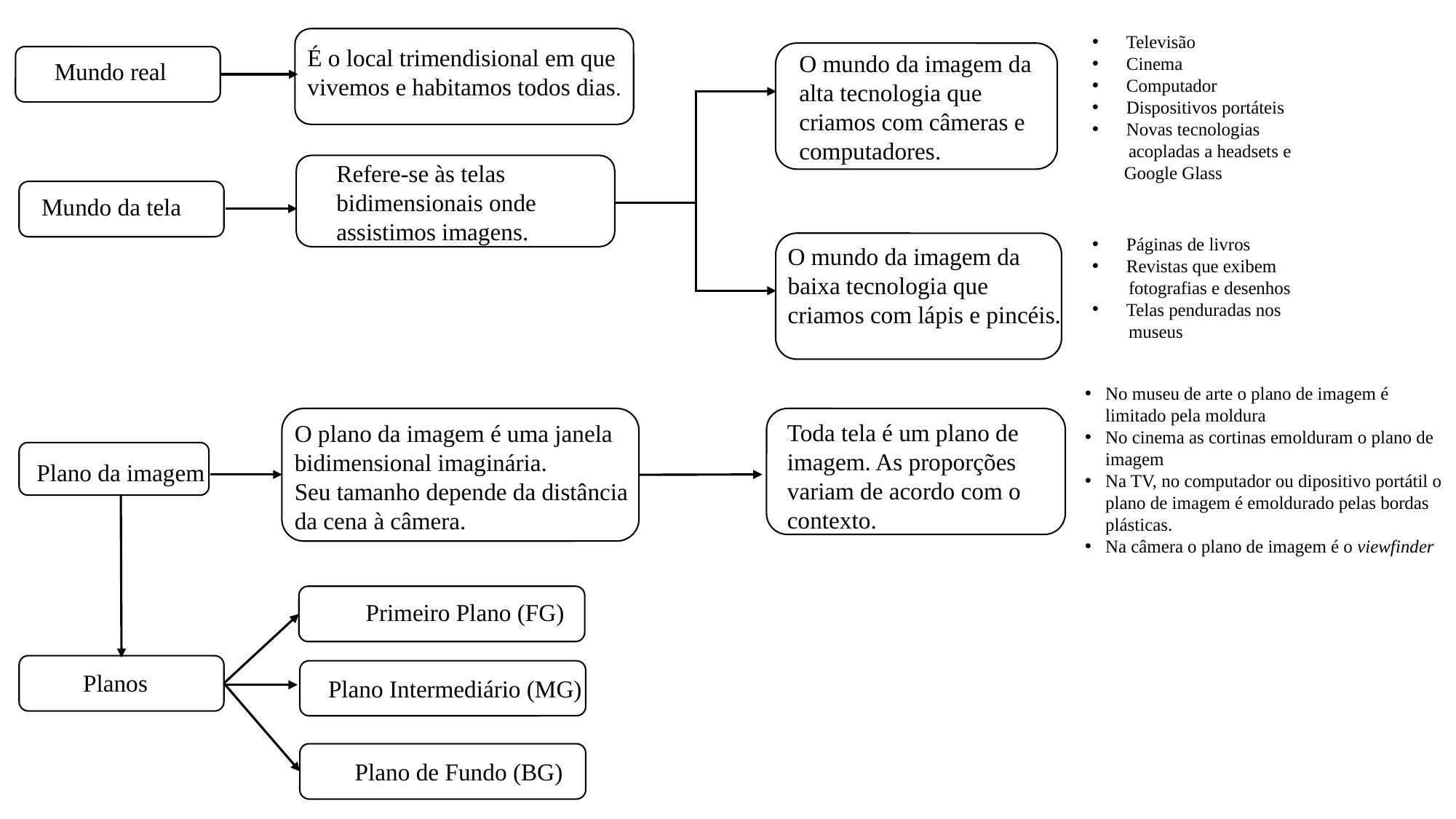

Televisão
Cinema
Computador
Dispositivos portáteis
Novas tecnologias
        acopladas a headsets e
       Google Glass

É o local trimendisional em que vivemos e habitamos todos dias.
O mundo da imagem da alta tecnologia que criamos com câmeras e computadores.

Mundo real
Refere-se às telas bidimensionais onde assistimos imagens.

Mundo da tela
Páginas de livros
Revistas que exibem
        fotografias e desenhos
Telas penduradas nos
        museus

O mundo da imagem da baixa tecnologia que criamos com lápis e pincéis.
No museu de arte o plano de imagem é limitado pela moldura
No cinema as cortinas emolduram o plano de imagem
Na TV, no computador ou dipositivo portátil o plano de imagem é emoldurado pelas bordas plásticas.
Na câmera o plano de imagem é o viewfinder
OO
O plano da imagem é uma janela
bidimensional imaginária.
Seu tamanho depende da distância
da cena à câmera.

Plano da imagem

Toda tela é um plano de imagem. As proporções variam de acordo com o contexto.

Primeiro Plano (FG)

Planos
Plano Intermediário (MG)

Plano de Fundo (BG)